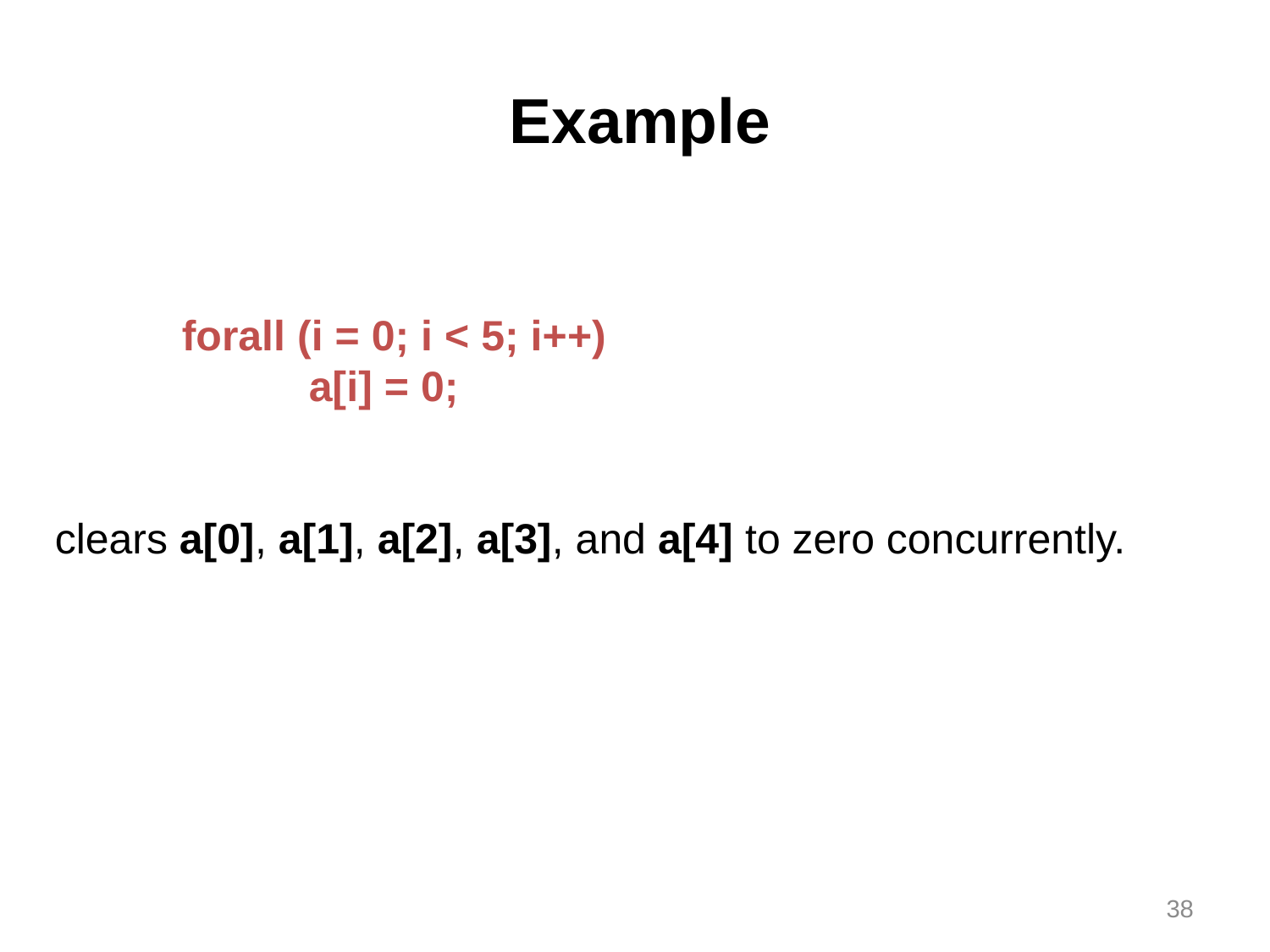

Example

	forall (i = 0; i < 5; i++)
		a[i] = 0;

clears a[0], a[1], a[2], a[3], and a[4] to zero concurrently.
38